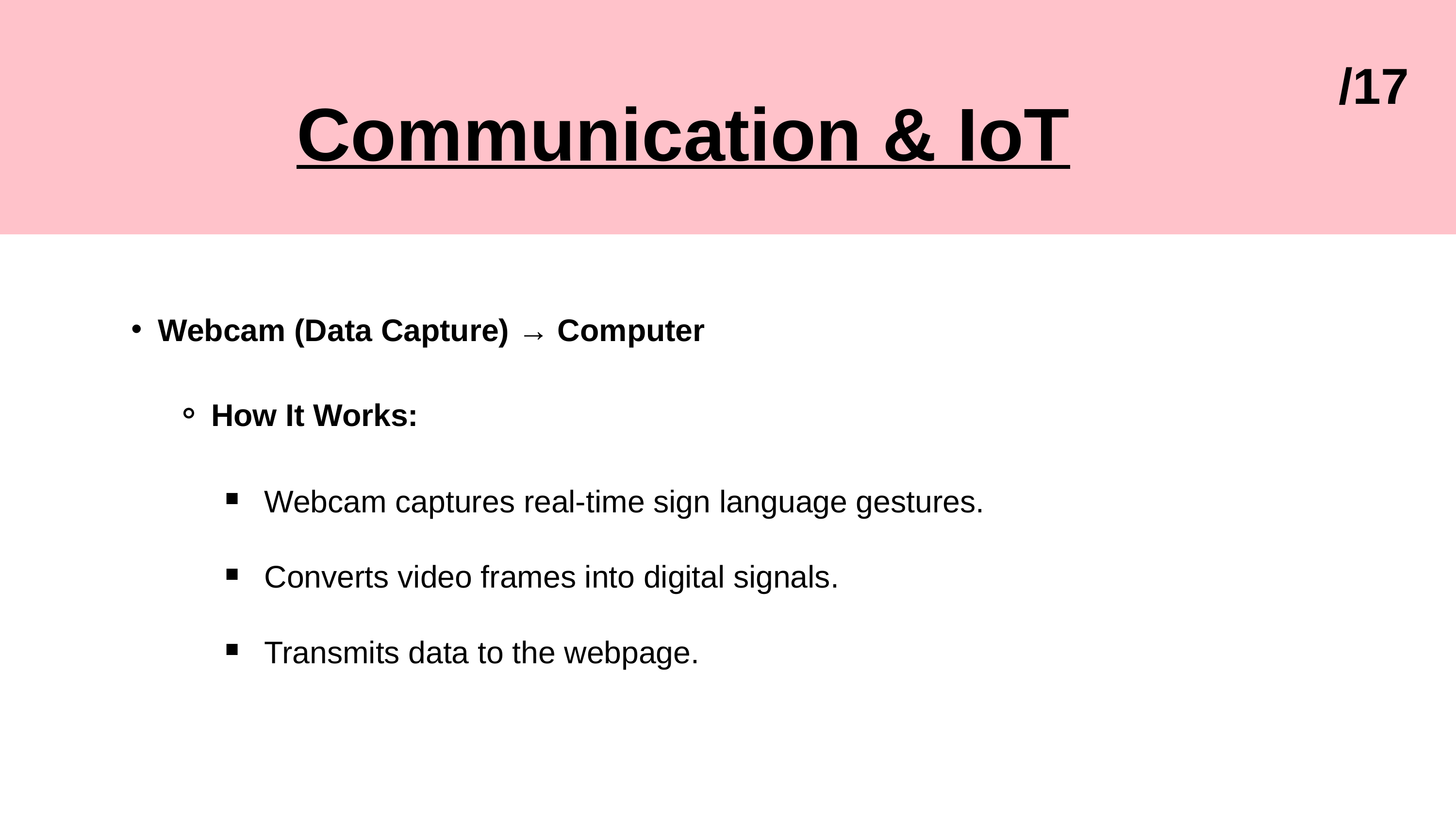

/17
Communication & IoT
Webcam (Data Capture) → Computer
How It Works:
Webcam captures real-time sign language gestures.
Converts video frames into digital signals.
Transmits data to the webpage.